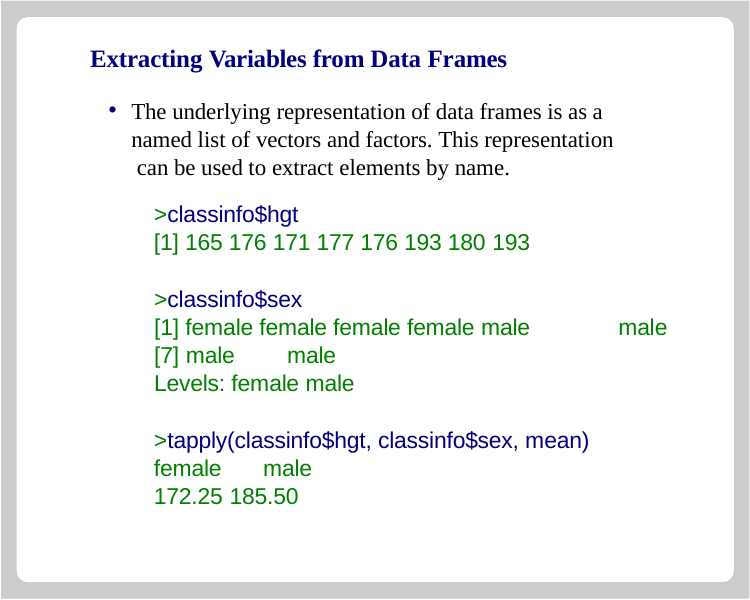

# Extracting Variables from Data Frames
The underlying representation of data frames is as a  named list of vectors and factors. This representation  can be used to extract elements by name.
>classinfo$hgt
[1] 165 176 171 177 176 193 180 193
>classinfo$sex
[1] female female female female male
[7] male	male  Levels: female male
male
>tapply(classinfo$hgt, classinfo$sex, mean)  female	male
172.25 185.50